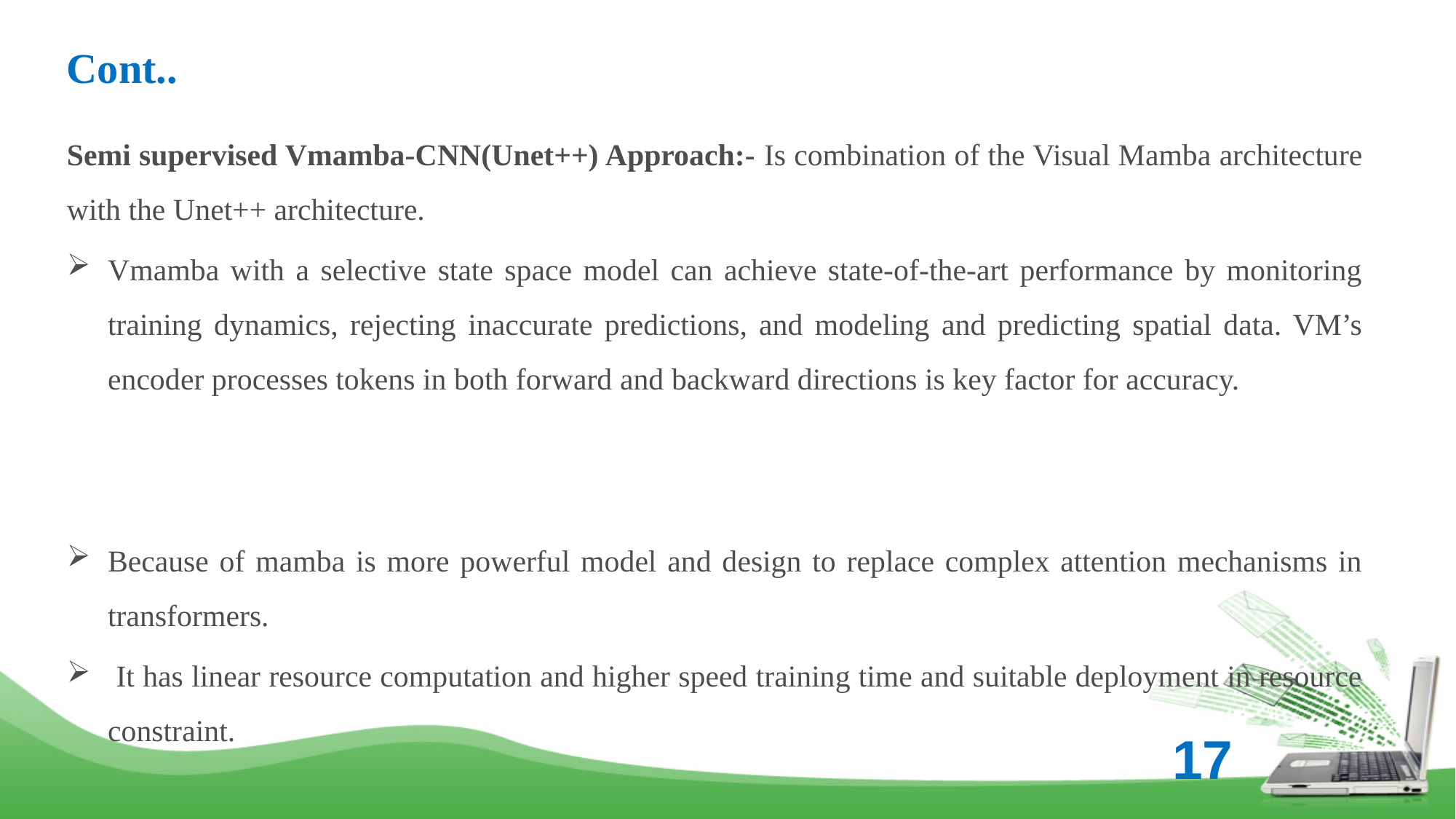

# Cont..
Semi supervised Vmamba-CNN(Unet++) Approach:- Is combination of the Visual Mamba architecture with the Unet++ architecture.
Vmamba with a selective state space model can achieve state-of-the-art performance by monitoring training dynamics, rejecting inaccurate predictions, and modeling and predicting spatial data. VM’s encoder processes tokens in both forward and backward directions is key factor for accuracy.

Because of mamba is more powerful model and design to replace complex attention mechanisms in transformers.
 It has linear resource computation and higher speed training time and suitable deployment in resource constraint.
17